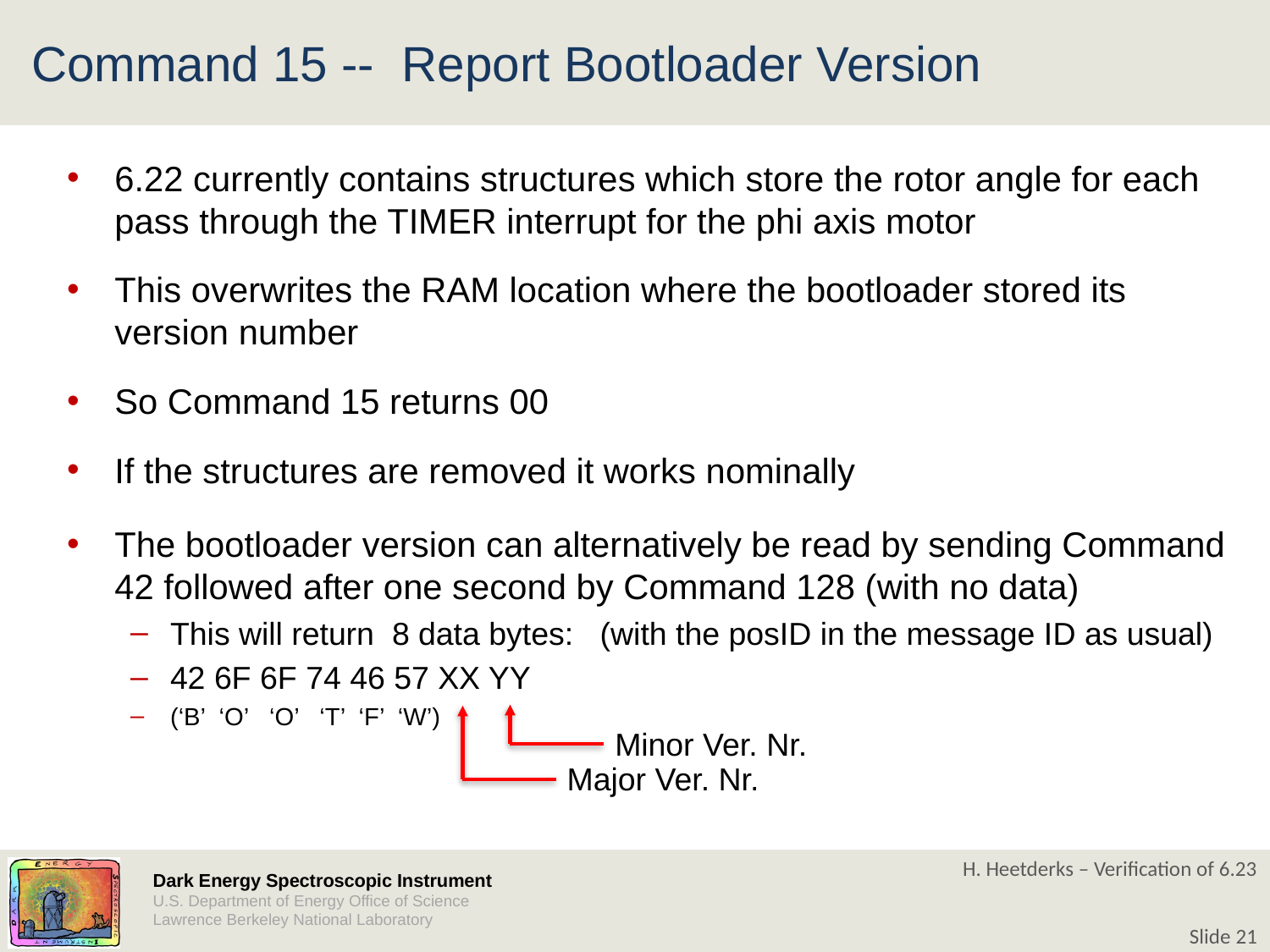

# Command 15 --  Report Bootloader Version
6.22 currently contains structures which store the rotor angle for each pass through the TIMER interrupt for the phi axis motor

This overwrites the RAM location where the bootloader stored its version number

So Command 15 returns 00

If the structures are removed it works nominally

The bootloader version can alternatively be read by sending Command 42 followed after one second by Command 128 (with no data)
This will return  8 data bytes:   (with the posID in the message ID as usual)
42 6F 6F 74 46 57 XX YY
(‘B’  ‘O’   ‘O’   ‘T’  ‘F’  ‘W’)

Minor Ver. Nr.
Major Ver. Nr.
H. Heetderks – Verification of 6.23
Slide 21